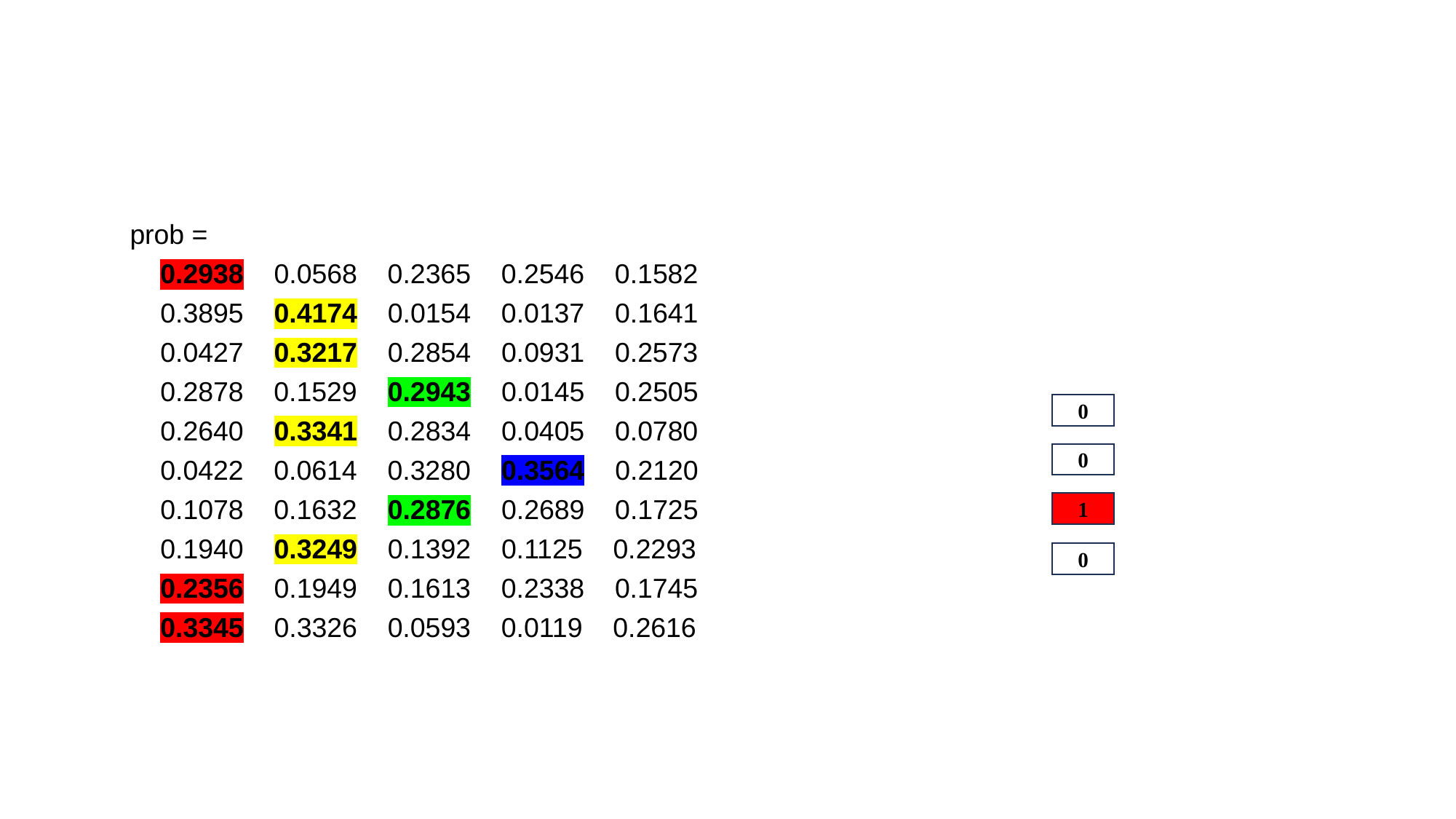

prob =
    0.2938    0.0568    0.2365    0.2546    0.1582
    0.3895    0.4174    0.0154    0.0137    0.1641
    0.0427    0.3217    0.2854    0.0931    0.2573
    0.2878    0.1529    0.2943    0.0145    0.2505
    0.2640    0.3341    0.2834    0.0405    0.0780
    0.0422    0.0614    0.3280    0.3564    0.2120
    0.1078    0.1632    0.2876    0.2689    0.1725
    0.1940    0.3249    0.1392    0.1125    0.2293
    0.2356    0.1949    0.1613    0.2338    0.1745
    0.3345    0.3326    0.0593    0.0119    0.2616
0
0
1
0